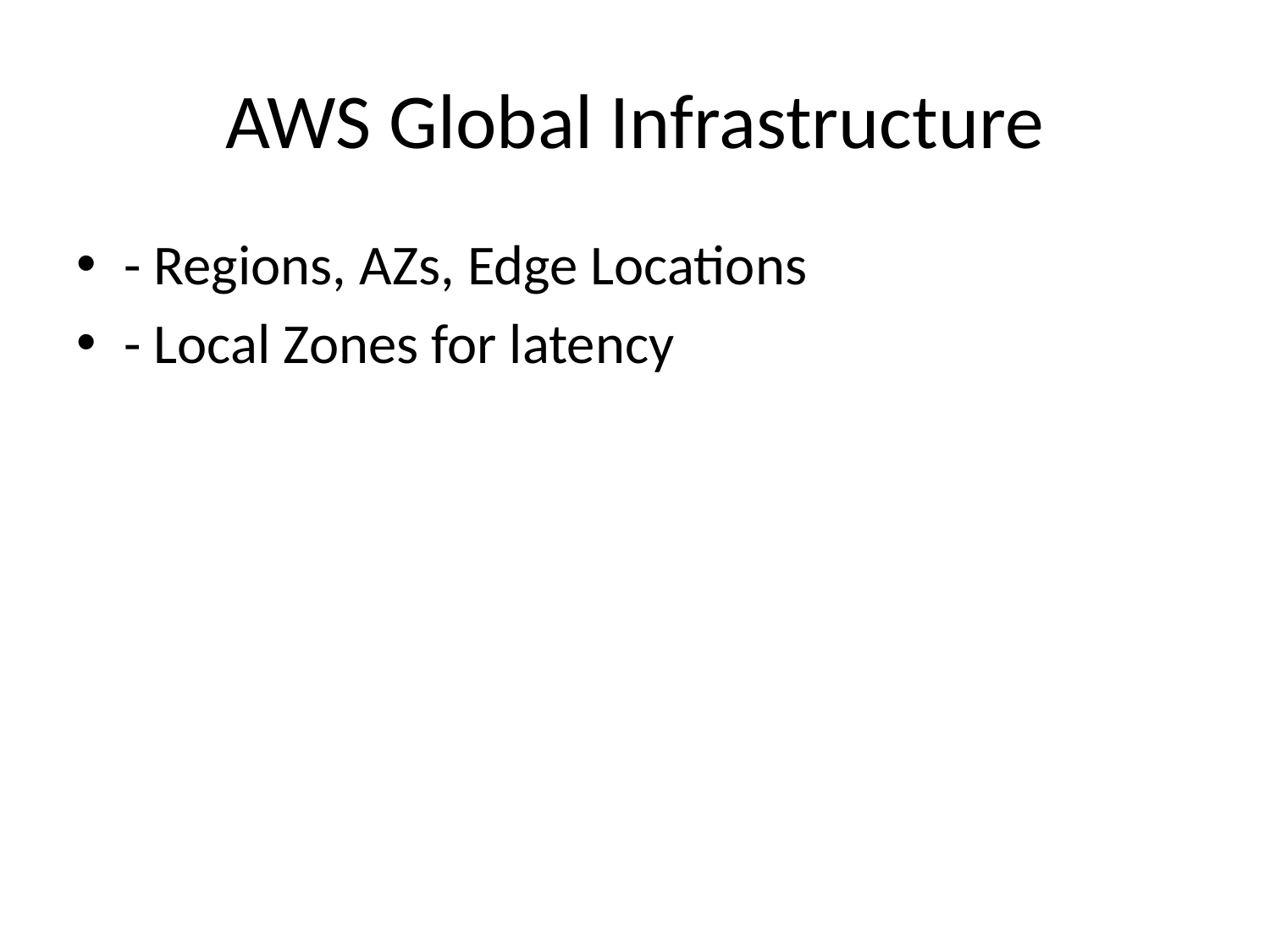

# AWS Global Infrastructure
- Regions, AZs, Edge Locations
- Local Zones for latency